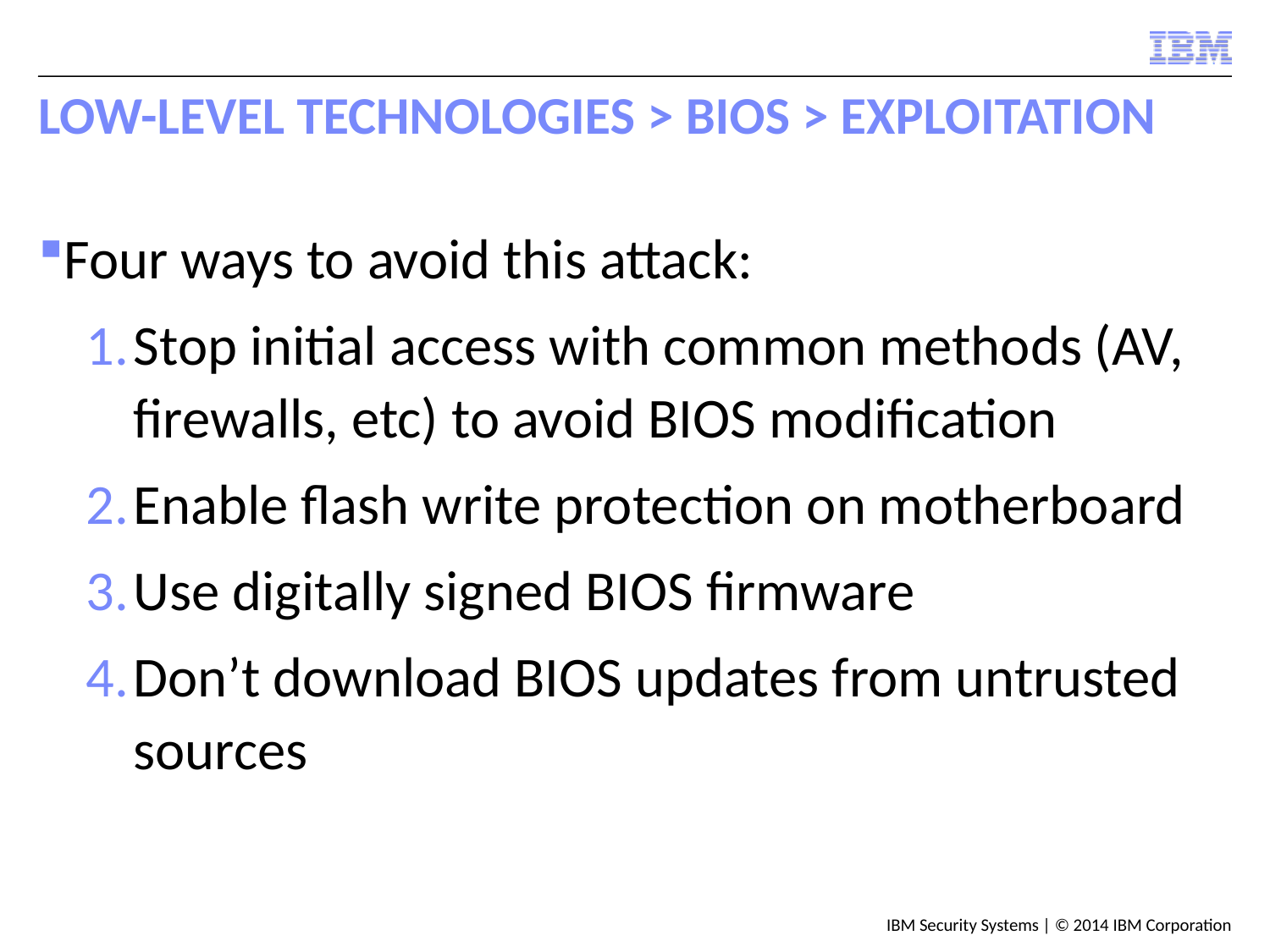

# Low-Level Technologies > BIOS > Exploitation
Four ways to avoid this attack:
Stop initial access with common methods (AV, firewalls, etc) to avoid BIOS modification
Enable flash write protection on motherboard
Use digitally signed BIOS firmware
Don’t download BIOS updates from untrusted sources